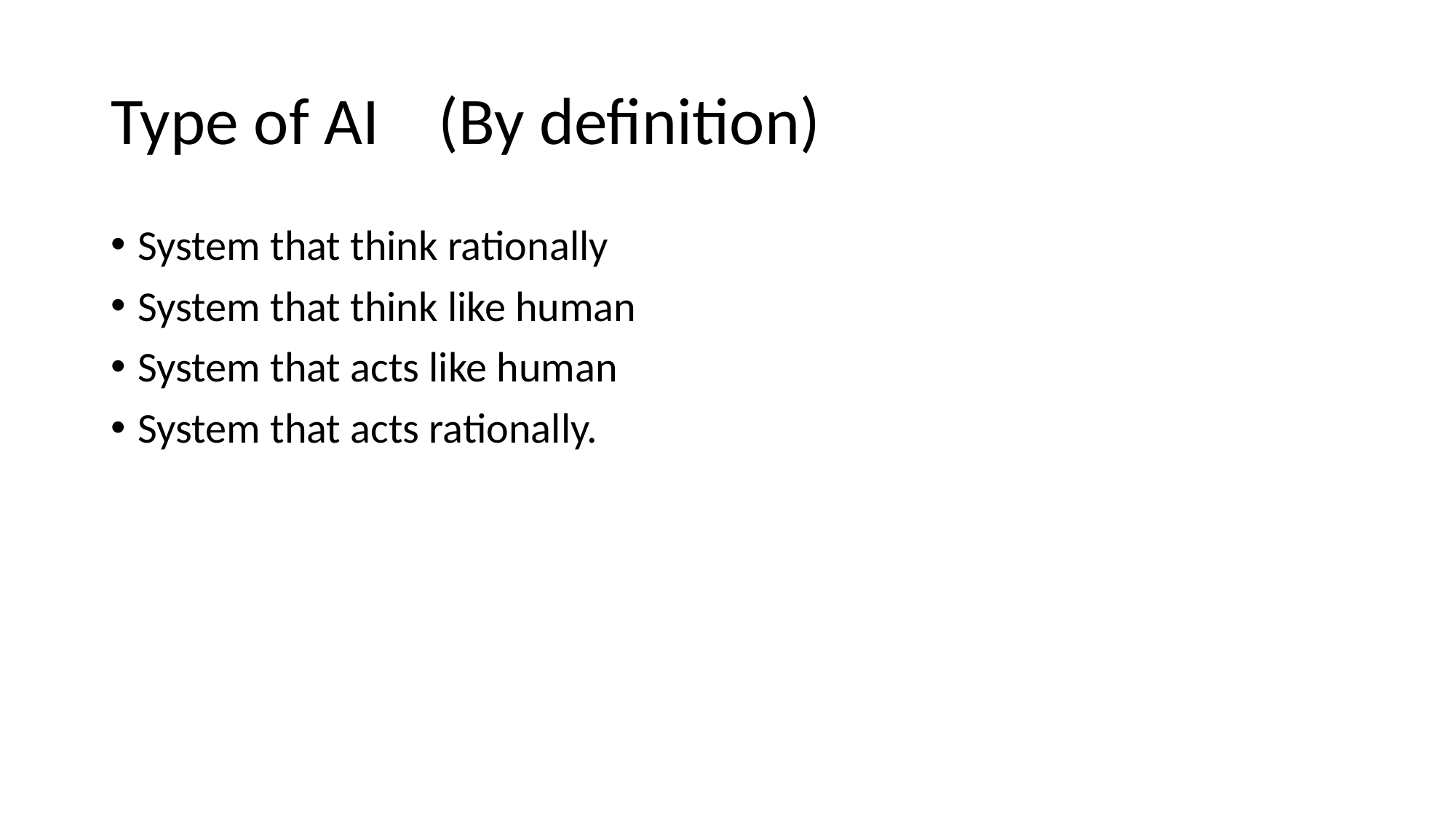

# Type of AI	(By definition)
System that think rationally
System that think like human
System that acts like human
System that acts rationally.